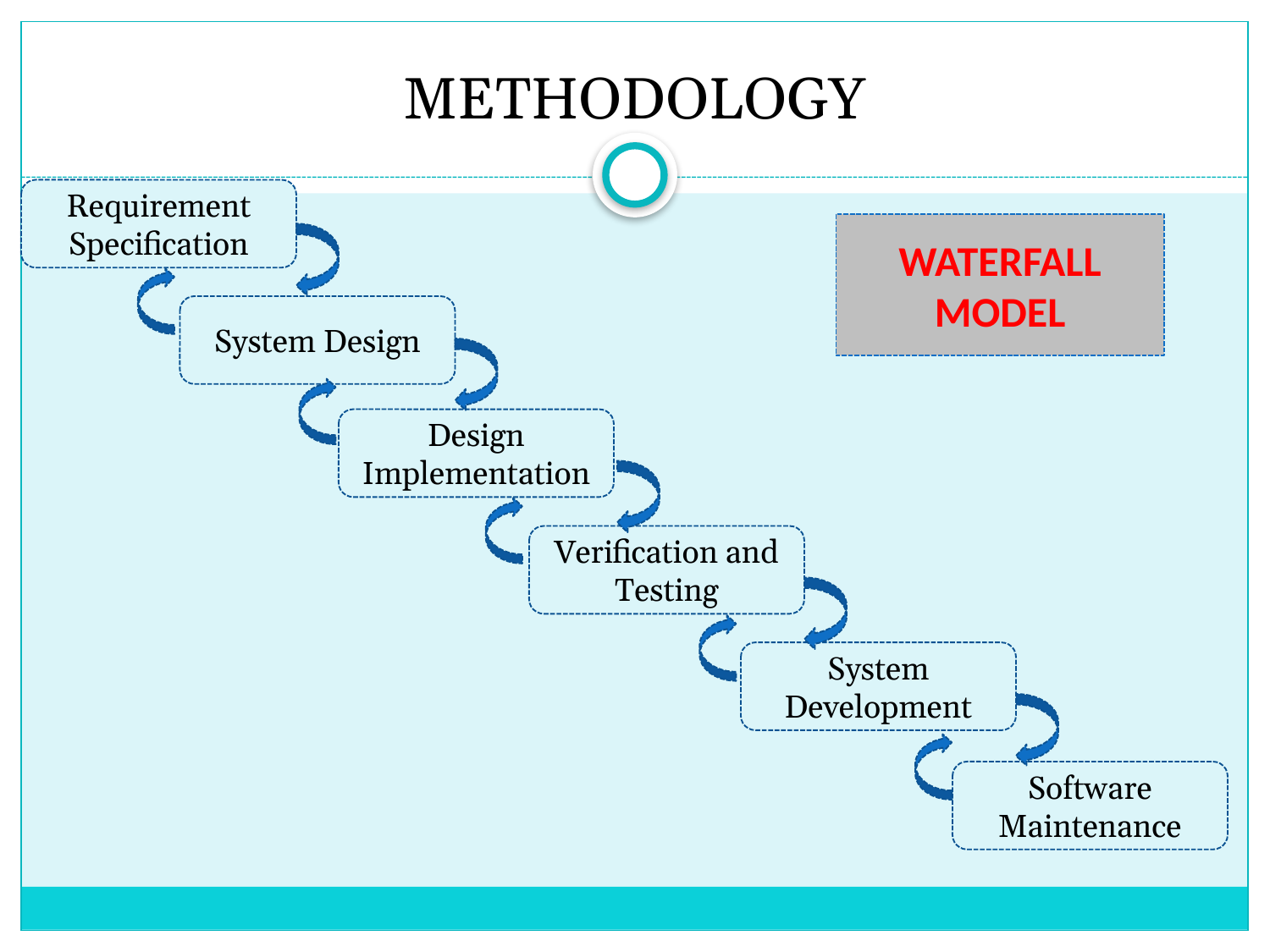

# METHODOLOGY
Requirement Specification
WATERFALL MODEL

System Design

Design Implementation

Verification and Testing

System Development

Software Maintenance